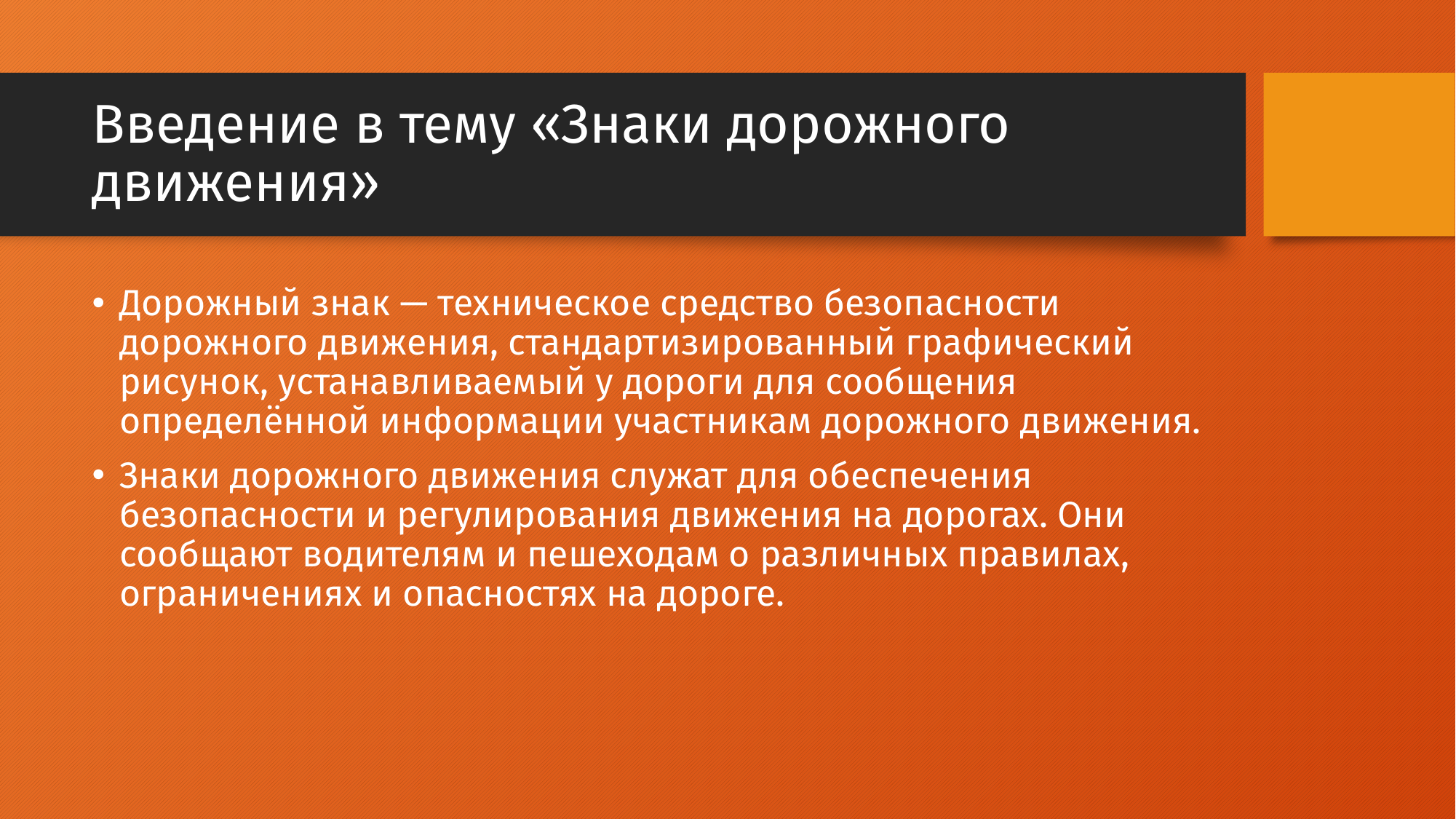

# Введение в тему «Знаки дорожного движения»
Дорожный знак — техническое средство безопасности дорожного движения, стандартизированный графический рисунок, устанавливаемый у дороги для сообщения определённой информации участникам дорожного движения.
Знаки дорожного движения служат для обеспечения безопасности и регулирования движения на дорогах. Они сообщают водителям и пешеходам о различных правилах, ограничениях и опасностях на дороге.